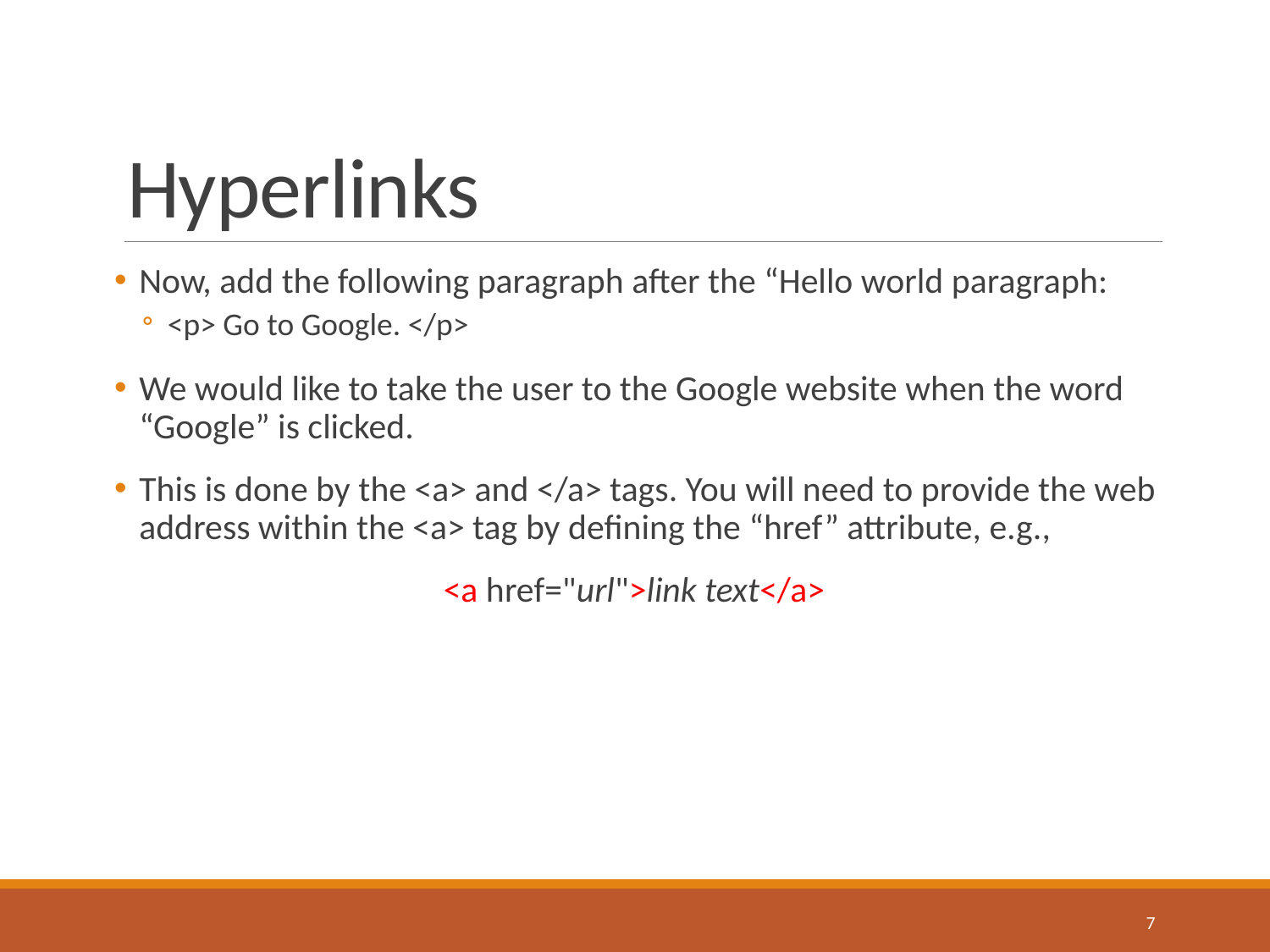

# Hyperlinks
Now, add the following paragraph after the “Hello world paragraph:
<p> Go to Google. </p>
We would like to take the user to the Google website when the word “Google” is clicked.
This is done by the <a> and </a> tags. You will need to provide the web address within the <a> tag by defining the “href” attribute, e.g.,
<a href="url">link text</a>
7